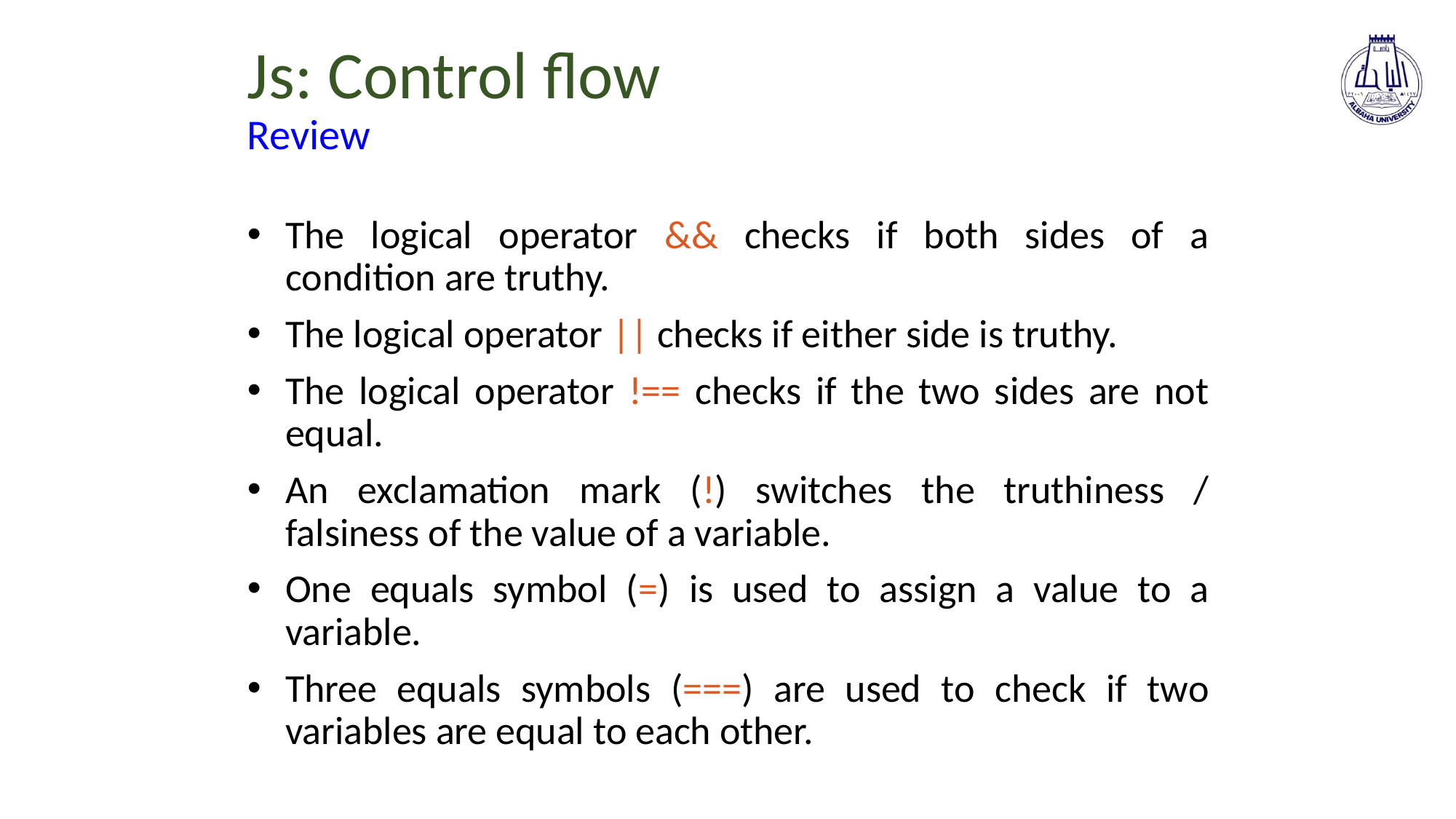

# Js: Control flow Review
The logical operator && checks if both sides of a condition are truthy.
The logical operator || checks if either side is truthy.
The logical operator !== checks if the two sides are not equal.
An exclamation mark (!) switches the truthiness / falsiness of the value of a variable.
One equals symbol (=) is used to assign a value to a variable.
Three equals symbols (===) are used to check if two variables are equal to each other.